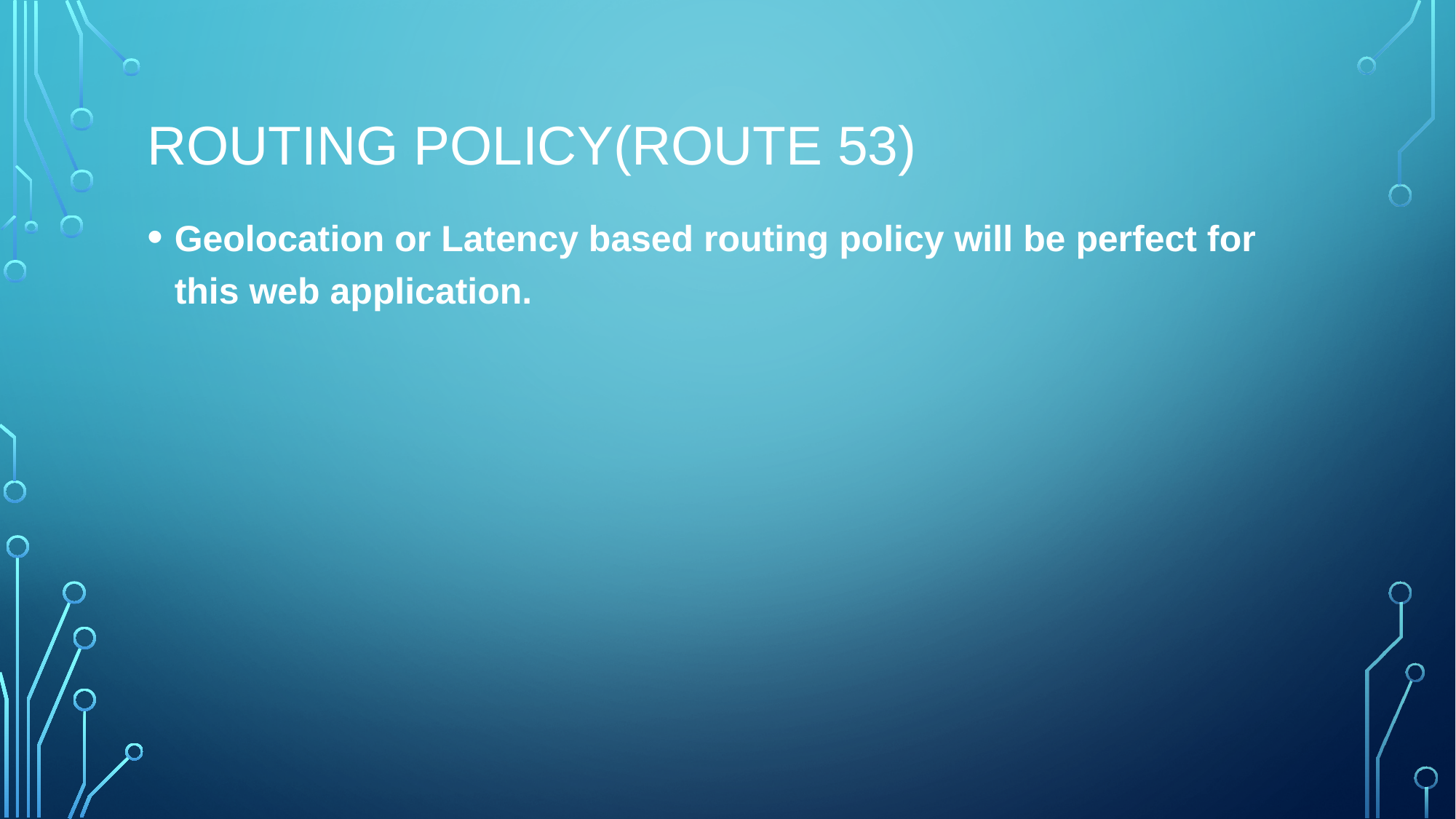

# Routing policy(ROUTe 53)
Geolocation or Latency based routing policy will be perfect for this web application.